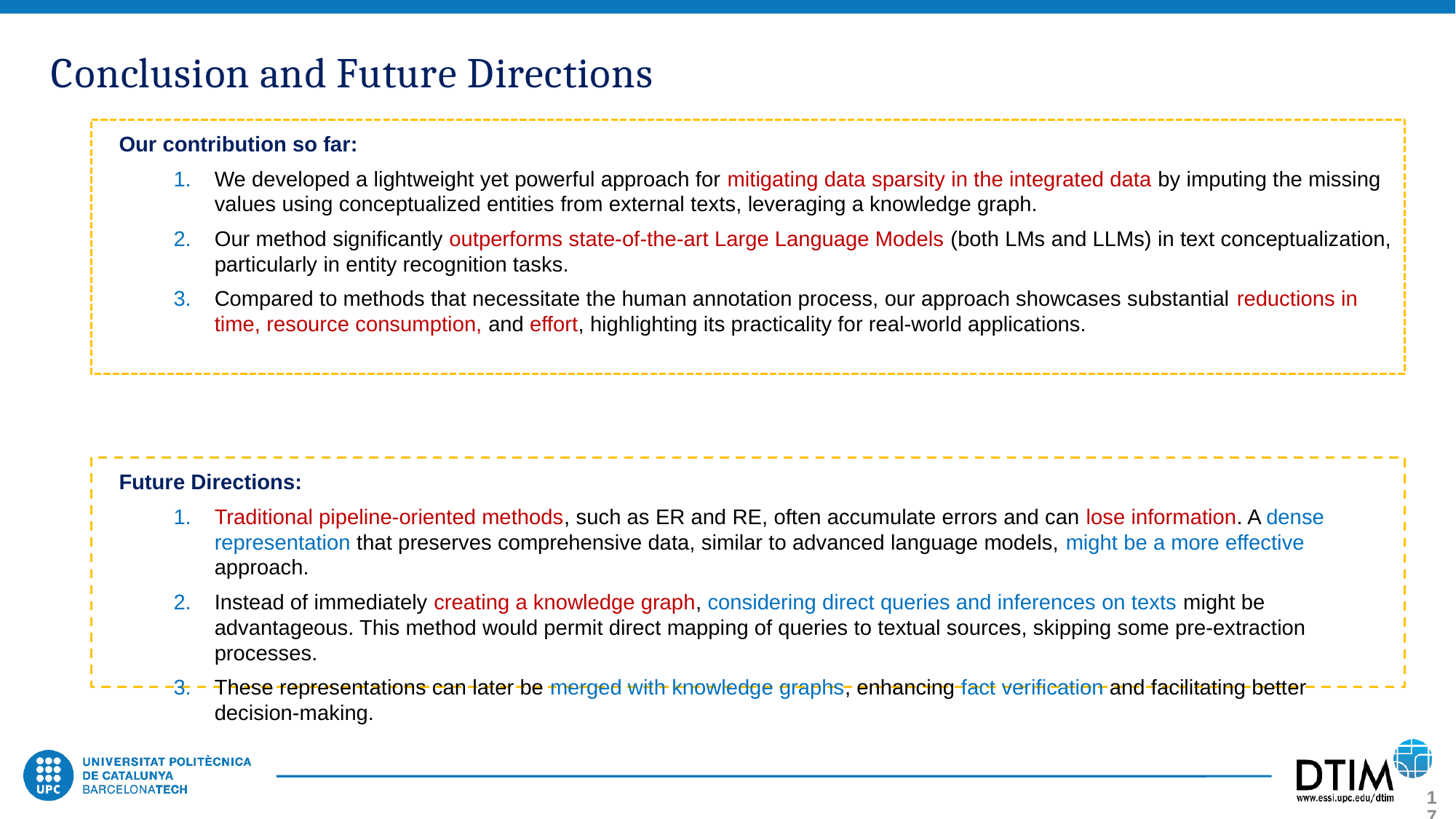

# Conclusion and Future Directions
Our contribution so far:
We developed a lightweight yet powerful approach for mitigating data sparsity in the integrated data by imputing the missing values using conceptualized entities from external texts, leveraging a knowledge graph.
Our method significantly outperforms state-of-the-art Large Language Models (both LMs and LLMs) in text conceptualization, particularly in entity recognition tasks.
Compared to methods that necessitate the human annotation process, our approach showcases substantial reductions in time, resource consumption, and effort, highlighting its practicality for real-world applications.

Future Directions:
Traditional pipeline-oriented methods, such as ER and RE, often accumulate errors and can lose information. A dense representation that preserves comprehensive data, similar to advanced language models, might be a more effective approach.
Instead of immediately creating a knowledge graph, considering direct queries and inferences on texts might be advantageous. This method would permit direct mapping of queries to textual sources, skipping some pre-extraction processes.
These representations can later be merged with knowledge graphs, enhancing fact verification and facilitating better decision-making.
17